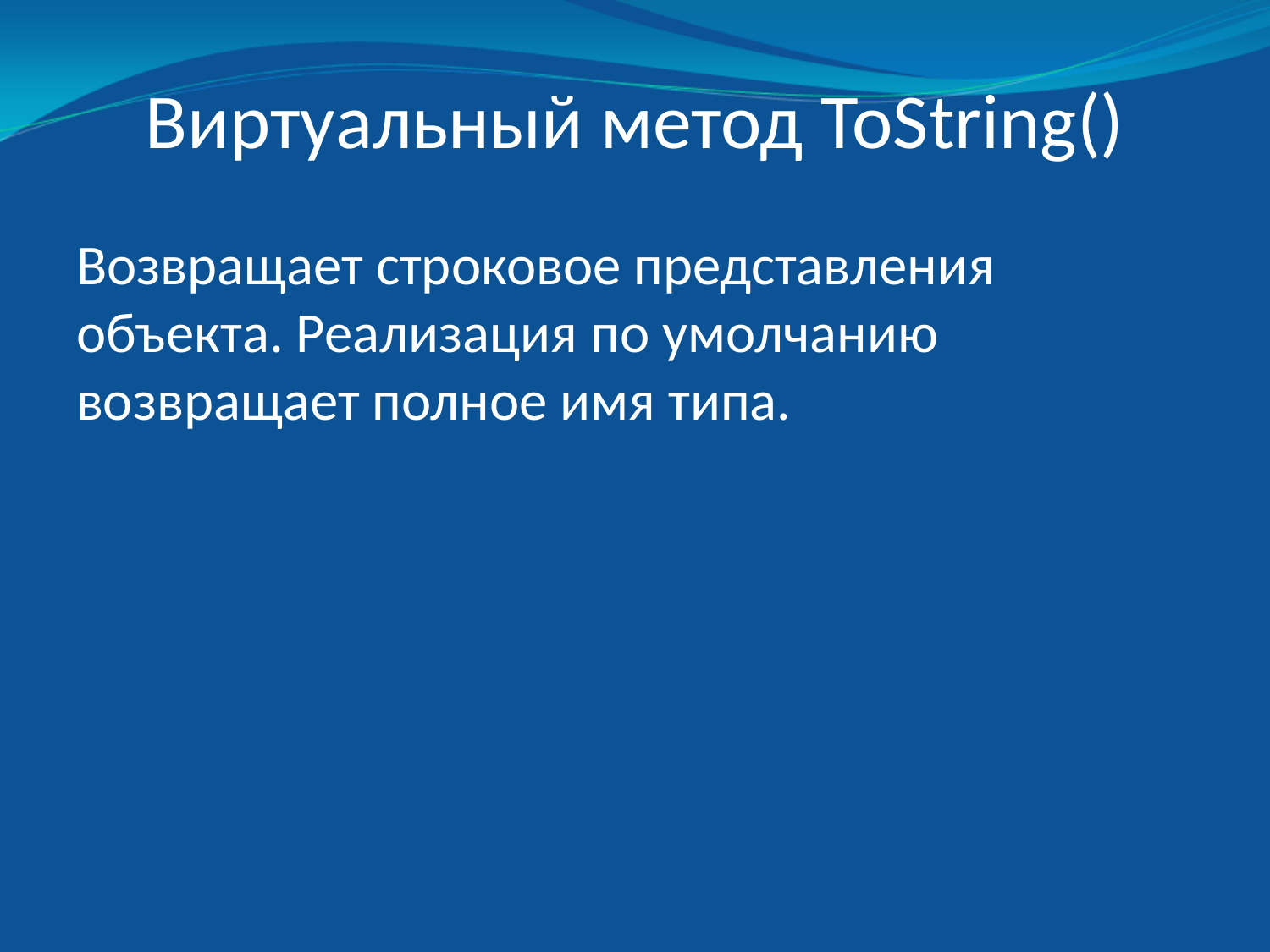

# Виртуальный метод ToString()
Возвращает строковое представления объекта. Реализация по умолчанию возвращает полное имя типа.